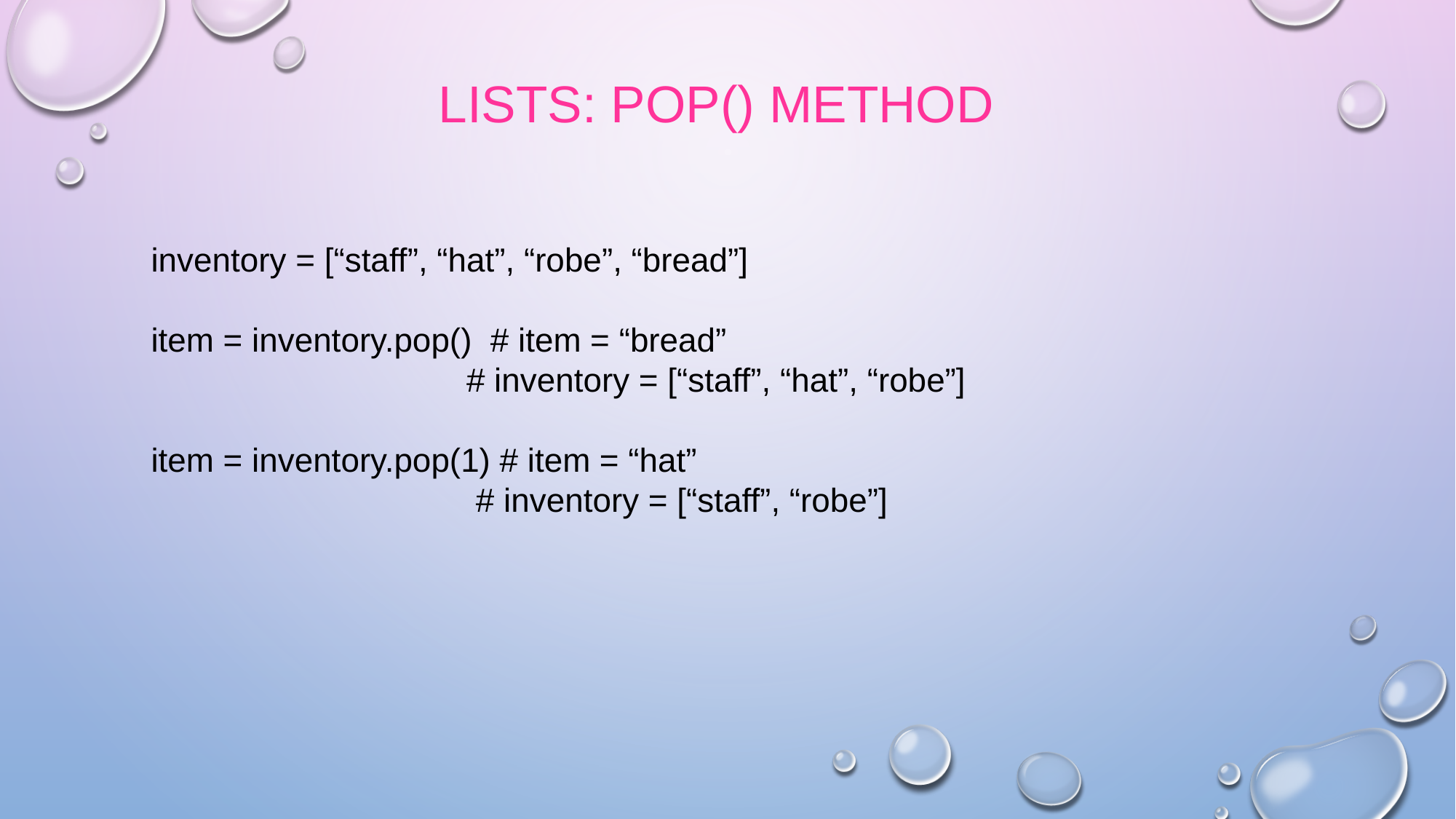

# Lists: pop() method

inventory = [“staff”, “hat”, “robe”, “bread”]

item = inventory.pop()  # item = “bread”
                                  # inventory = [“staff”, “hat”, “robe”]

item = inventory.pop(1) # item = “hat”
                                   # inventory = [“staff”, “robe”]